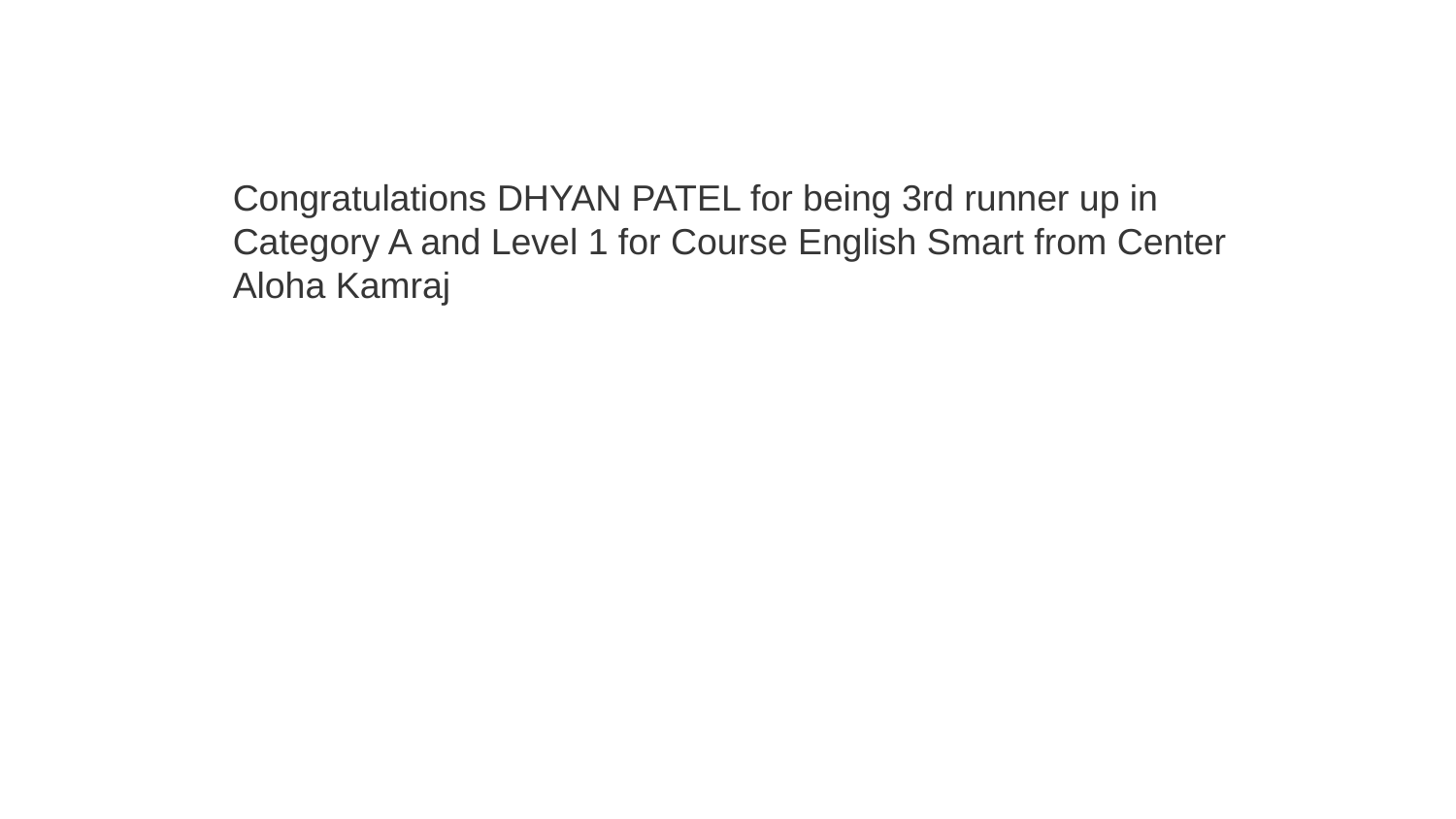

Congratulations DHYAN PATEL for being 3rd runner up in Category A and Level 1 for Course English Smart from Center Aloha Kamraj